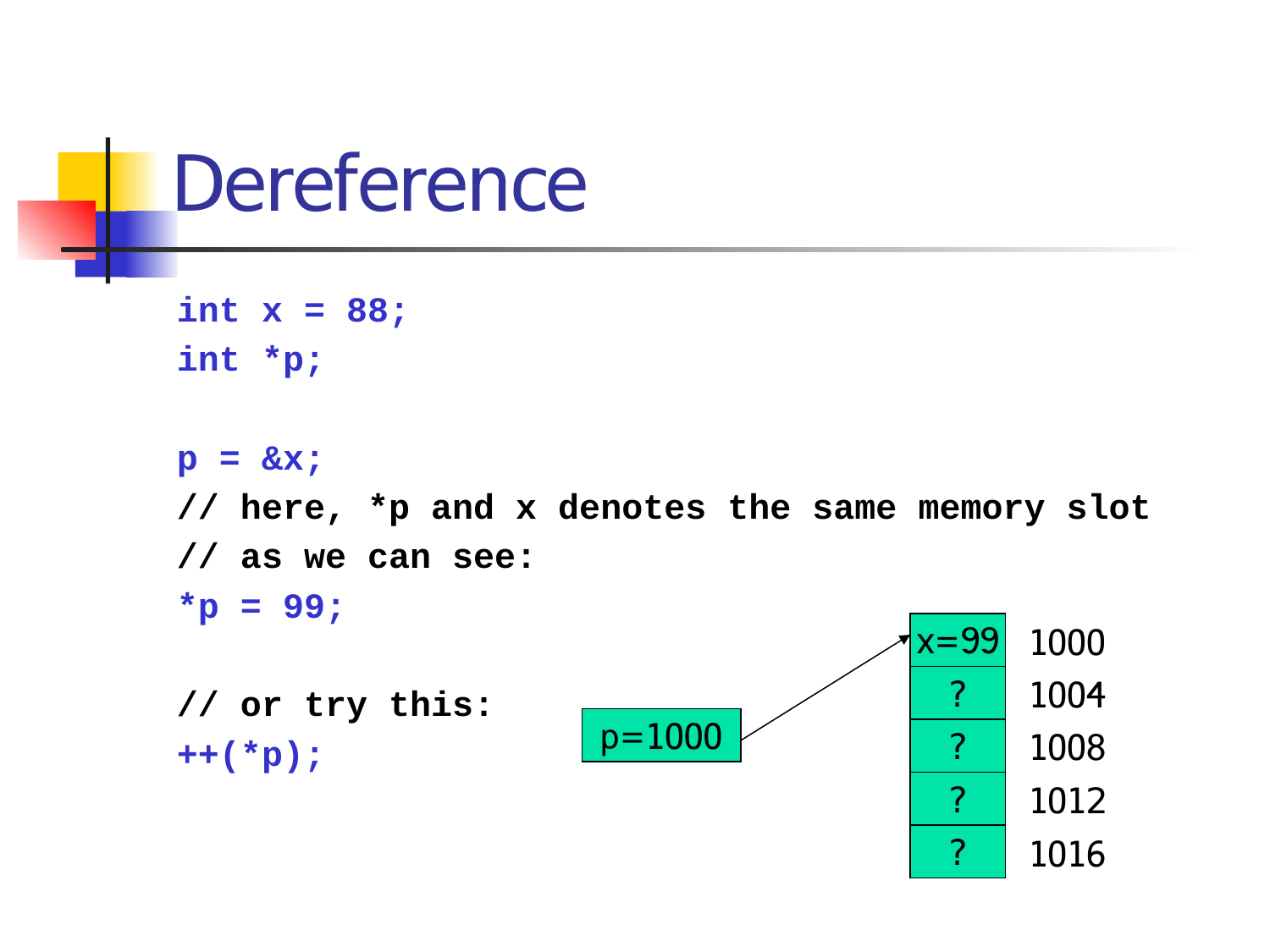

# Dereference
int x = 88;
int *p;

p = &x;
// here, *p and x denotes the same memory slot
// as we can see:
*p = 99;

// or try this:
++(*p);
x=99
1000

?
1004
p=1000
?
1008
?
1012
?
1016